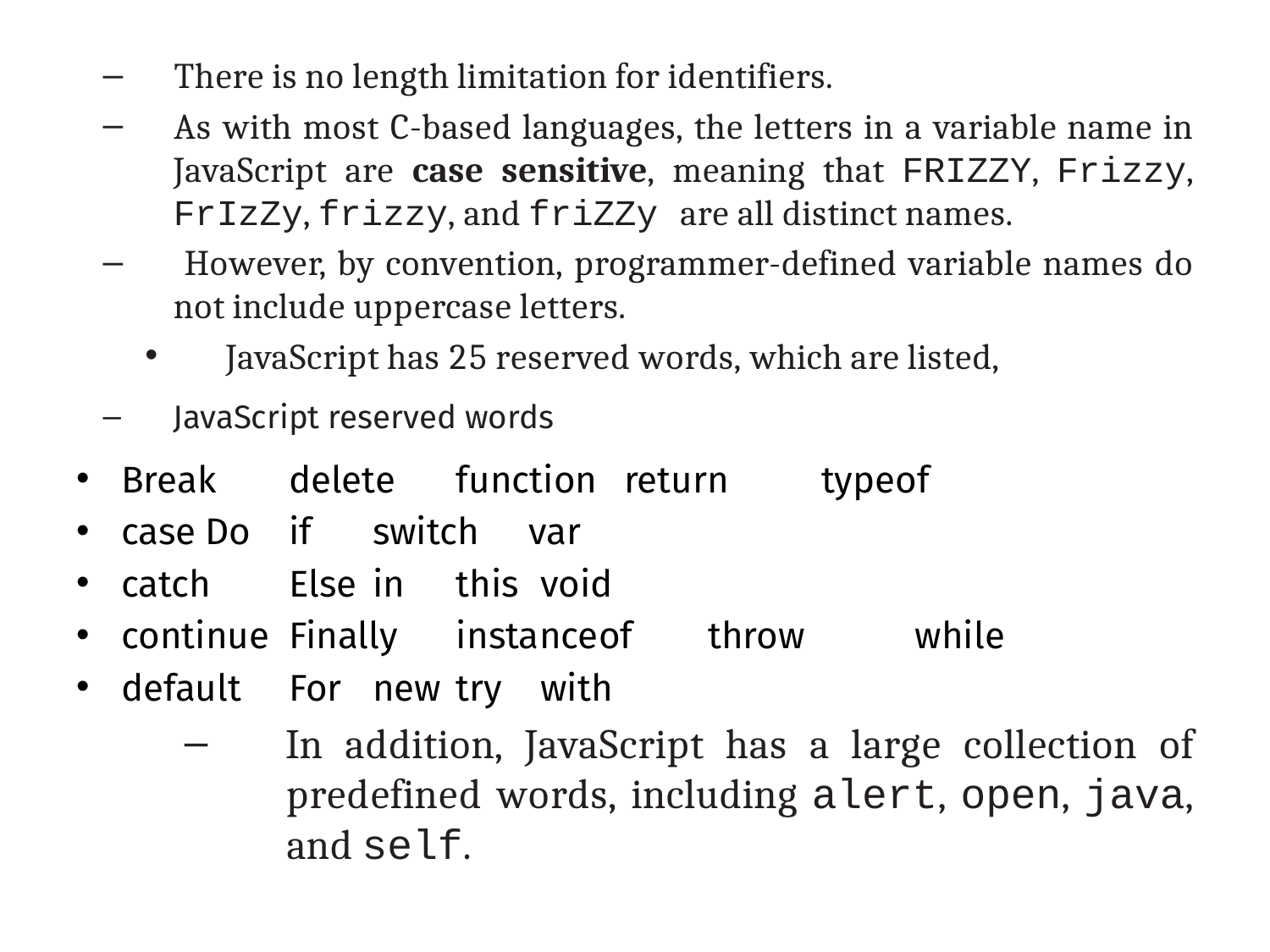

There is no length limitation for identifiers.
As with most C-based languages, the letters in a variable name in JavaScript are case sensitive, meaning that FRIZZY, Frizzy, FrIzZy, frizzy, and friZZy are all distinct names.
 However, by convention, programmer-defined variable names do not include uppercase letters.
JavaScript has 25 reserved words, which are listed,

JavaScript reserved words

Break	delete	function	return	   typeof
case		Do	if		switch     var
catch	Else	in		this	void
continue	Finally	instanceof	throw	    while
default	For	new		try	with
In addition, JavaScript has a large collection of predefined words, including alert, open, java, and self.